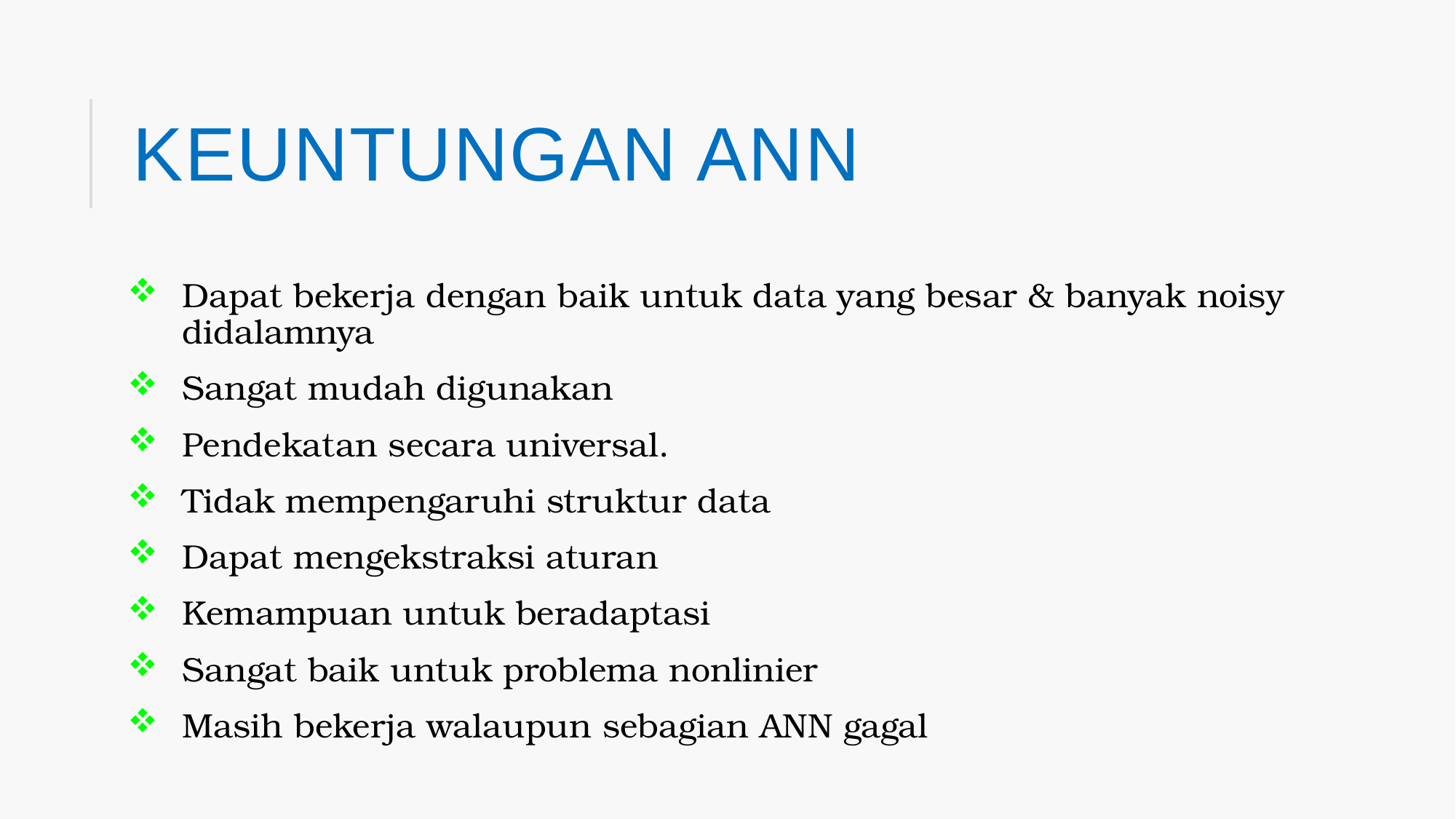

# Keuntungan ANN
Dapat bekerja dengan baik untuk data yang besar & banyak noisy didalamnya
Sangat mudah digunakan
Pendekatan secara universal.
Tidak mempengaruhi struktur data
Dapat mengekstraksi aturan
Kemampuan untuk beradaptasi
Sangat baik untuk problema nonlinier
Masih bekerja walaupun sebagian ANN gagal